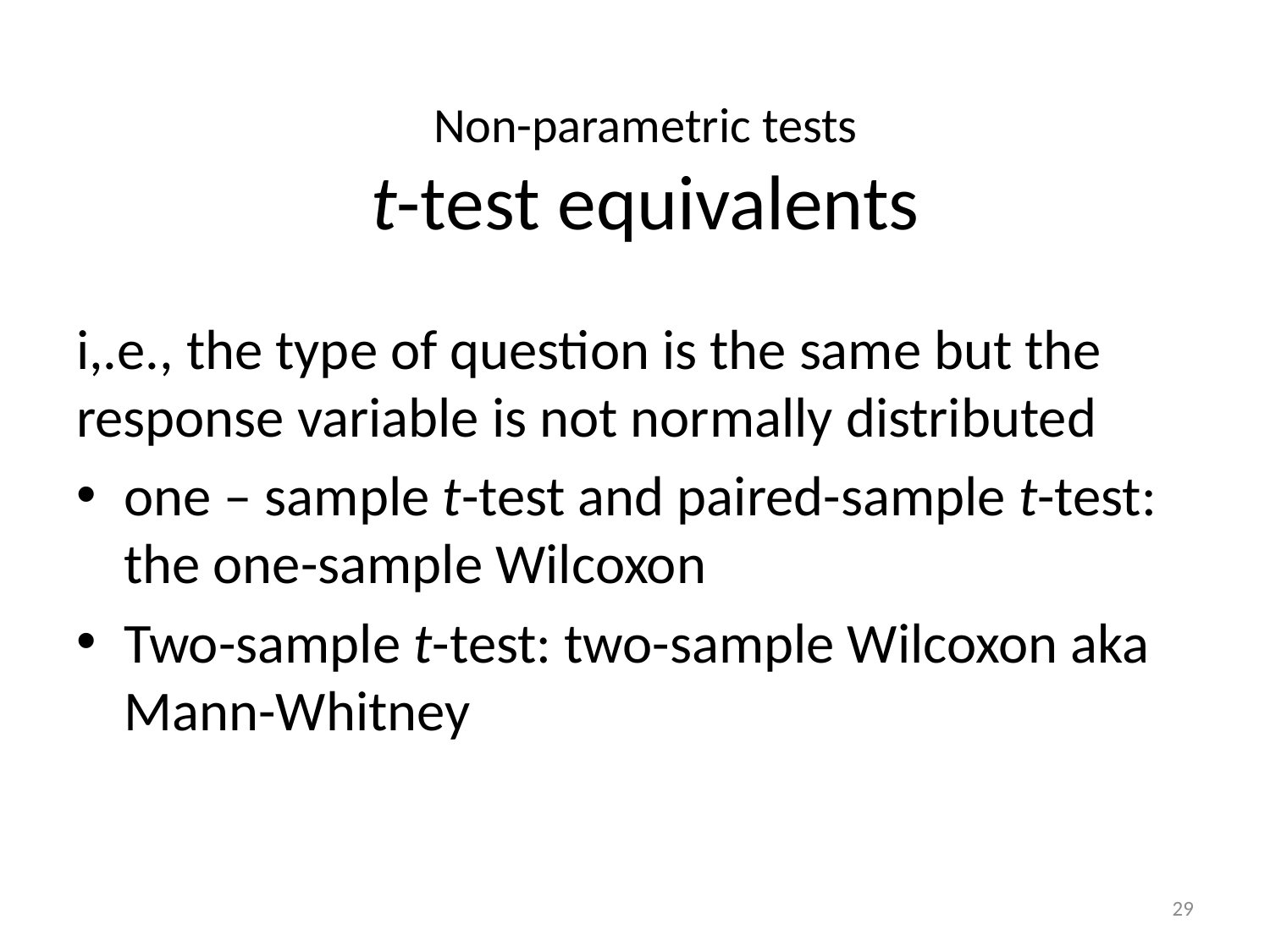

# Non-parametric tests t-test equivalents
i,.e., the type of question is the same but the response variable is not normally distributed
one – sample t-test and paired-sample t-test: the one-sample Wilcoxon
Two-sample t-test: two-sample Wilcoxon aka Mann-Whitney
29